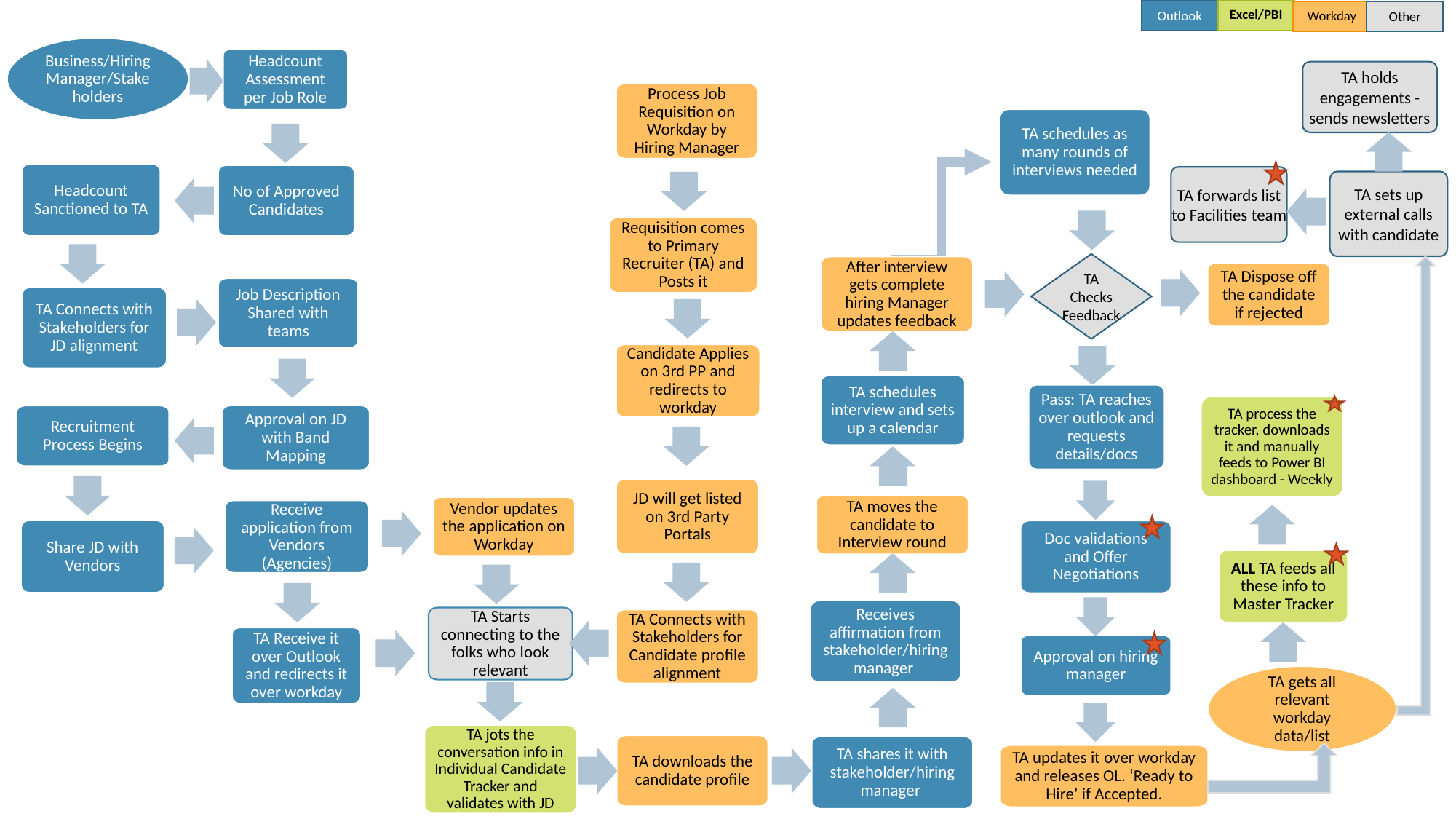

Outlook
Excel/PBI
Workday
Other
Business/Hiring Manager/Stakeholders
Headcount Assessment per Job Role

Headcount Sanctioned to TA
No of Approved Candidates

Job Description Shared with teams
TA Connects with Stakeholders for JD alignment

Approval on JD with Band Mapping
Recruitment Process Begins

TA holds engagements - sends newsletters
Process Job Requisition on Workday by Hiring Manager
TA schedules as many rounds of interviews needed

TA forwards list to Facilities team
TA sets up external calls with candidate

Requisition comes to Primary Recruiter (TA) and Posts it
TA Checks Feedback
After interview gets complete hiring Manager updates feedback

TA Dispose off the candidate if rejected

Candidate Applies on 3rd PP and redirects to workday

TA schedules interview and sets up a calendar
Pass: TA reaches over outlook and requests details/docs

TA process the tracker, downloads it and manually feeds to Power BI dashboard - Weekly

JD will get listed on 3rd Party Portals

TA moves the candidate to Interview round
Vendor updates the application on Workday
Receive application from Vendors (Agencies)

Share JD with Vendors
Doc validations and Offer Negotiations

ALL TA feeds all these info to Master Tracker

Receives affirmation from stakeholder/hiring manager
TA Starts connecting to the folks who look relevant
TA Connects with Stakeholders for Candidate profile alignment

TA Receive it over Outlook and redirects it over workday

Approval on hiring manager
TA gets all relevant workday data/list

TA jots the conversation info in Individual Candidate Tracker and validates with JD
TA downloads the candidate profile
TA shares it with stakeholder/hiring manager

TA updates it over workday and releases OL. ‘Ready to Hire’ if Accepted.